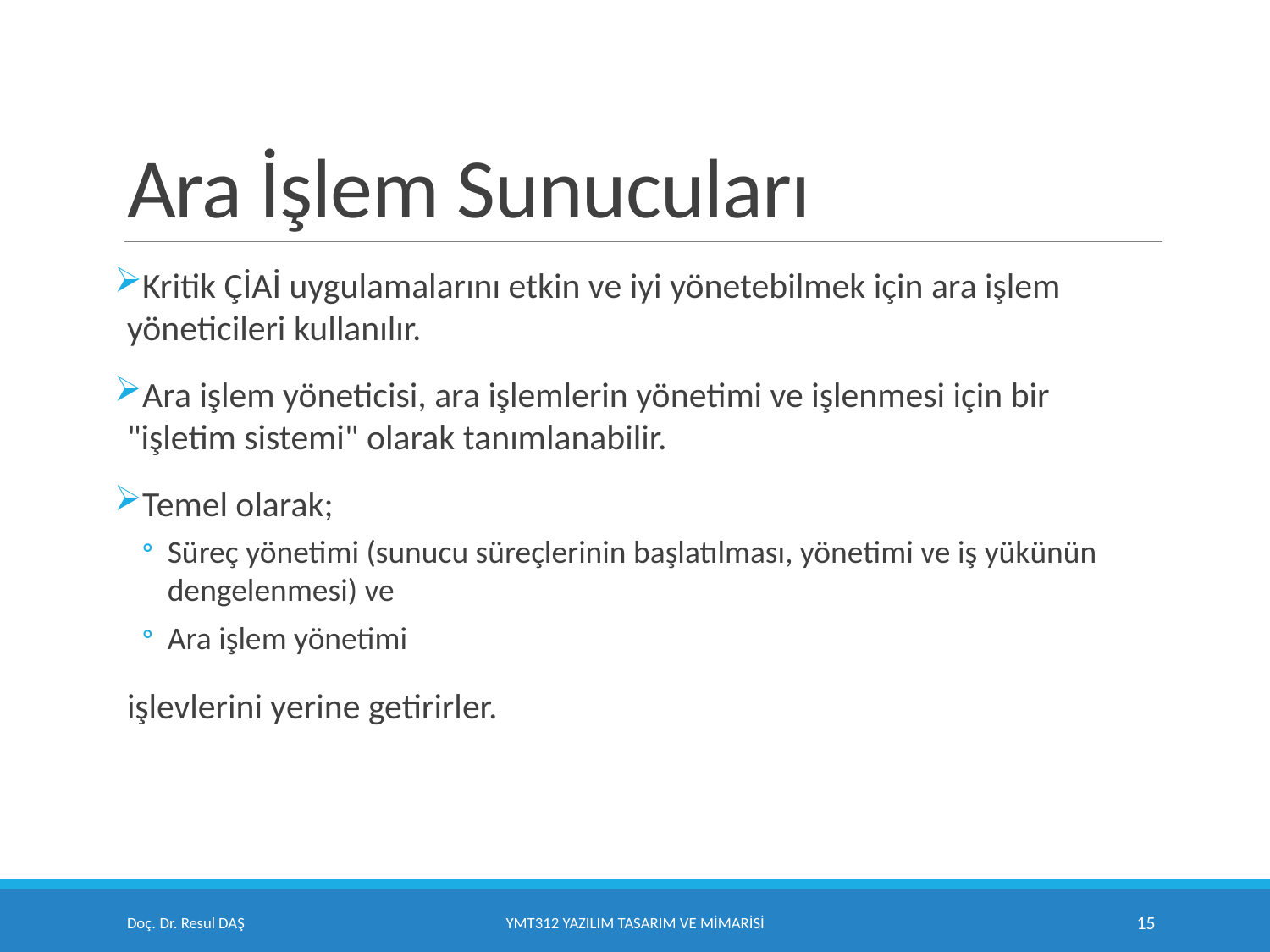

# Ara İşlem Sunucuları
Kritik ÇİAİ uygulamalarını etkin ve iyi yönetebilmek için ara işlem yöneticileri kullanılır.
Ara işlem yöneticisi, ara işlemlerin yönetimi ve işlenmesi için bir "işletim sistemi" olarak tanımlanabilir.
Temel olarak;
Süreç yönetimi (sunucu süreçlerinin başlatılması, yönetimi ve iş yükünün dengelenmesi) ve
Ara işlem yönetimi
işlevlerini yerine getirirler.
Doç. Dr. Resul DAŞ
YMT312 Yazılım Tasarım ve Mimarisi
15